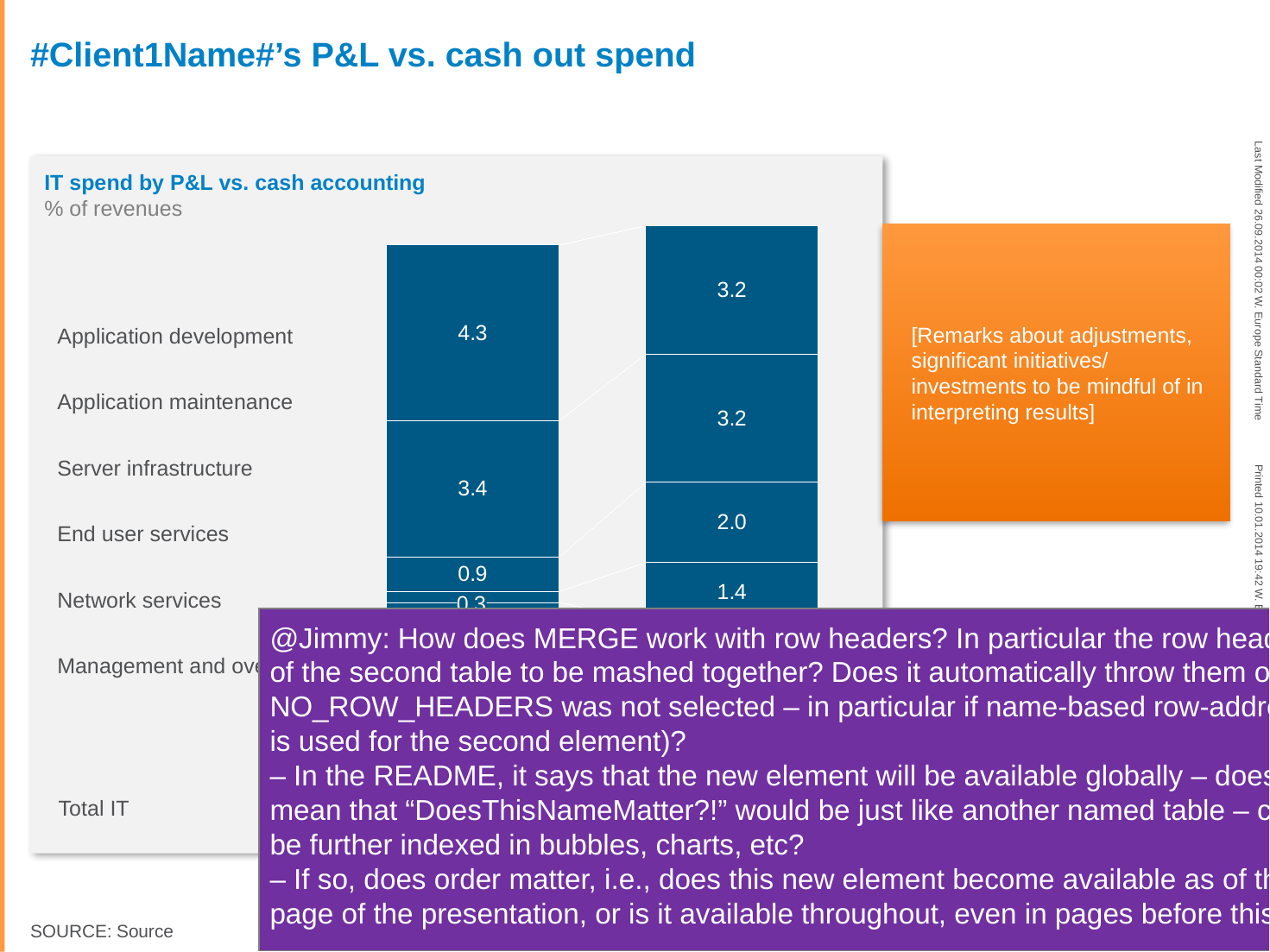

# #Client1Name#’s P&L vs. cash out spend

### Chart

| Category | Management and overhead | Network services | End user services | Server infrastructure | Application maintenance | Application development |
|---|---|---|---|---|---|---|
| #ClientName#
cash out | 0.9381898454746136 | 1.3520971302428255 | 0.27593818984547464 | 0.8554083885209713 | 3.36644591611479 | 4.3322295805739515 |
| #ClientName#
P&L | 0.9543107096583601 | 0.8869511307679736 | 1.43511055705003 | 1.98500385847583 | 3.1653233585077 | 3.1743320053618302 |
IT spend by P&L vs. cash accounting
% of revenues
[Remarks about adjustments, significant initiatives/ investments to be mindful of in interpreting results]
| Application development |
| --- |
| Application maintenance |
| Server infrastructure |
| End user services |
| Network services |
| Management and overhead |
@Jimmy: How does MERGE work with row headers? In particular the row headers of the second table to be mashed together? Does it automatically throw them out (if NO_ROW_HEADERS was not selected – in particular if name-based row-addressing is used for the second element)?
– In the README, it says that the new element will be available globally – does this mean that “DoesThisNameMatter?!” would be just like another named table – could be further indexed in bubbles, charts, etc?
– If so, does order matter, i.e., does this new element become available as of this page of the presentation, or is it available throughout, even in pages before this one?

11.1
11.6
Total IT
SOURCE: Source